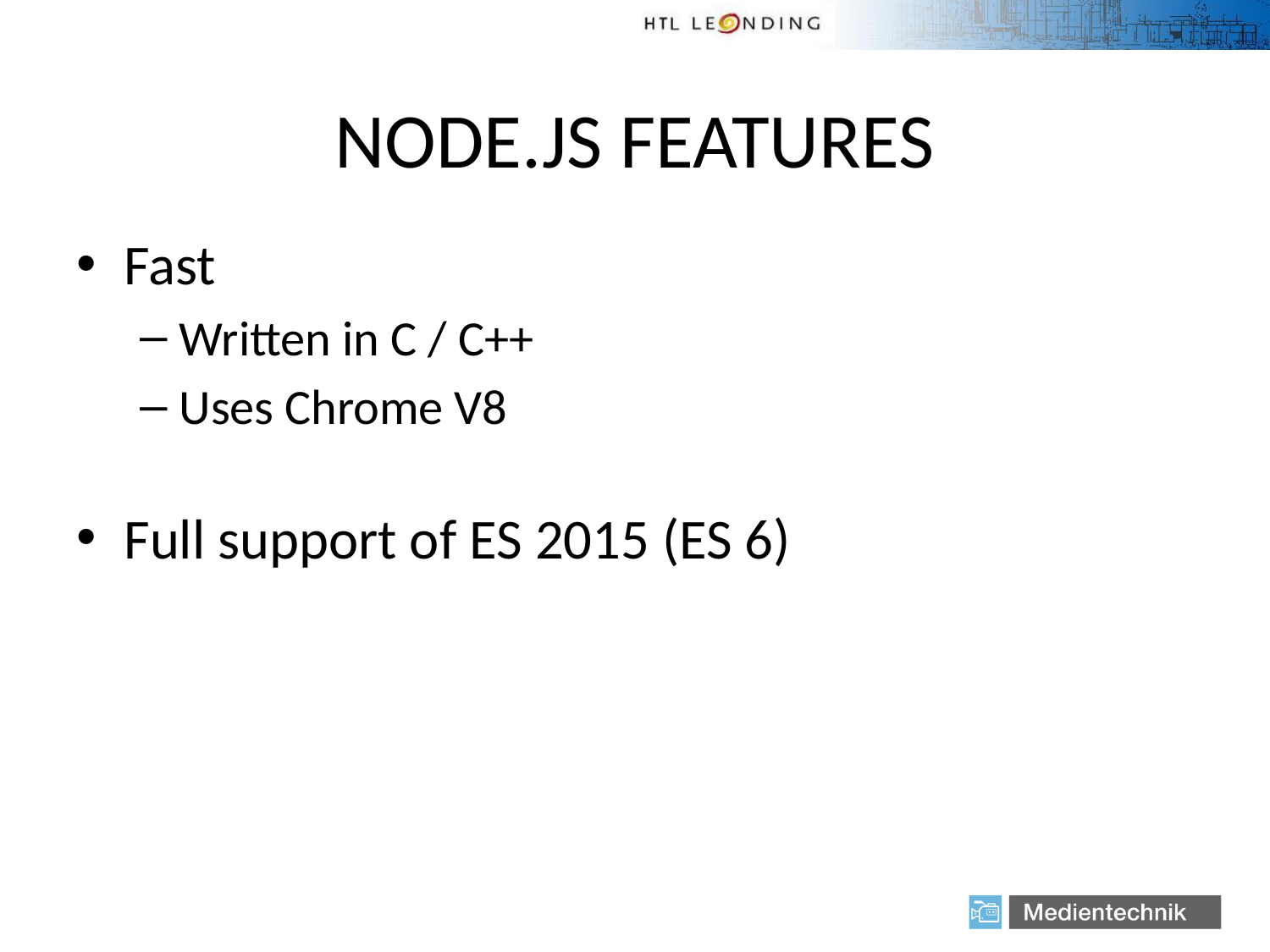

# NODE.JS FEATURES
Fast
Written in C / C++
Uses Chrome V8

Full support of ES 2015 (ES 6)